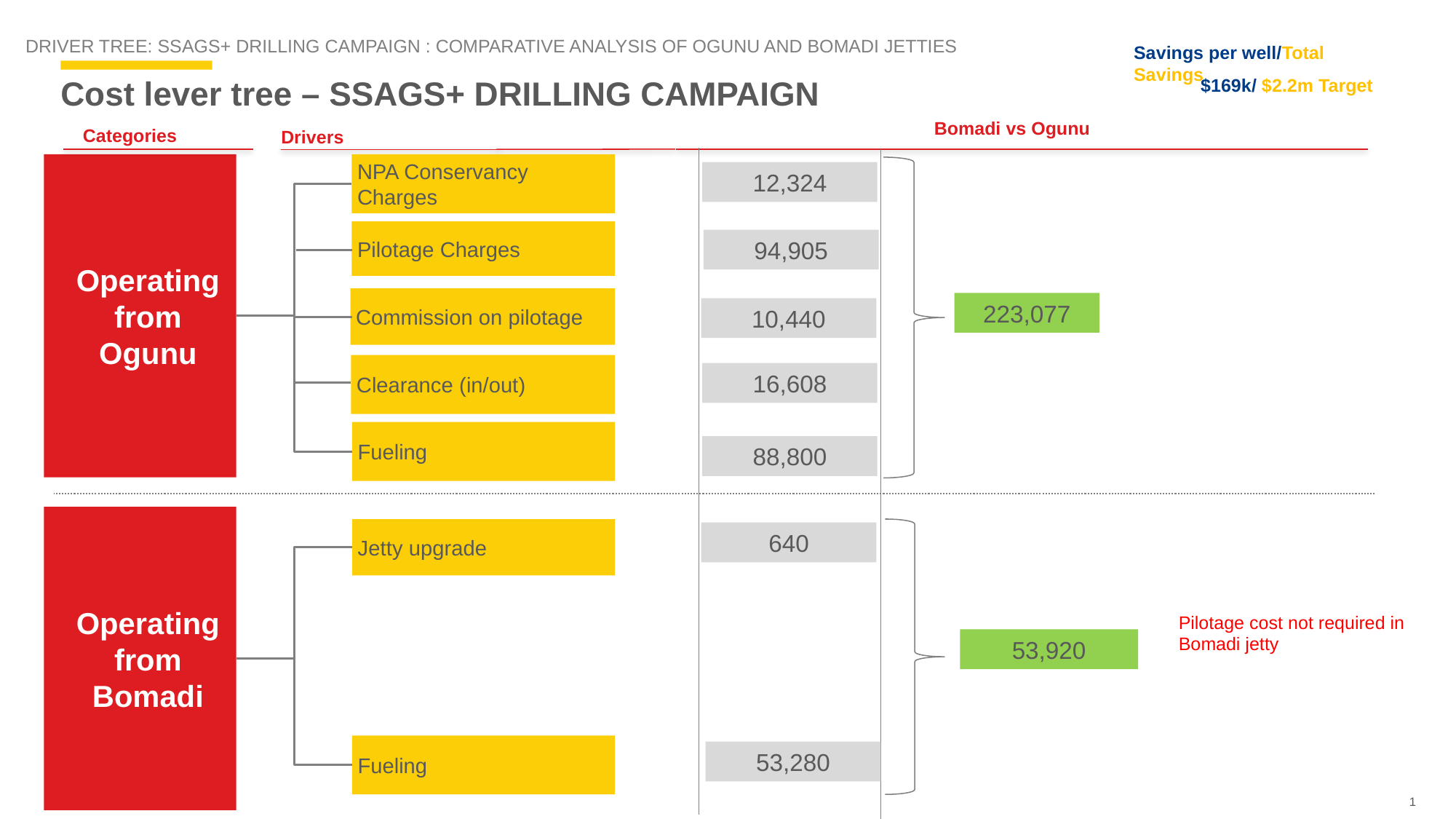

DRIVER TREE: SSAGS+ DRILLING CAMPAIGN : COMPARATIVE ANALYSIS OF OGUNU AND BOMADI JETTIES
Savings per well/Total Savings
# Cost lever tree – SSAGS+ DRILLING CAMPAIGN
$169k/ $2.2m Target
Categories
Bomadi vs Ogunu

Drivers
Operating from Ogunu
NPA Conservancy Charges

12,324
Pilotage Charges
94,905
Commission on pilotage
223,077
10,440
Clearance (in/out)
16,608
Fueling
88,800
Operating from Bomadi
Jetty upgrade

640
Pilotage cost not required in Bomadi jetty
53,920
Fueling
53,280